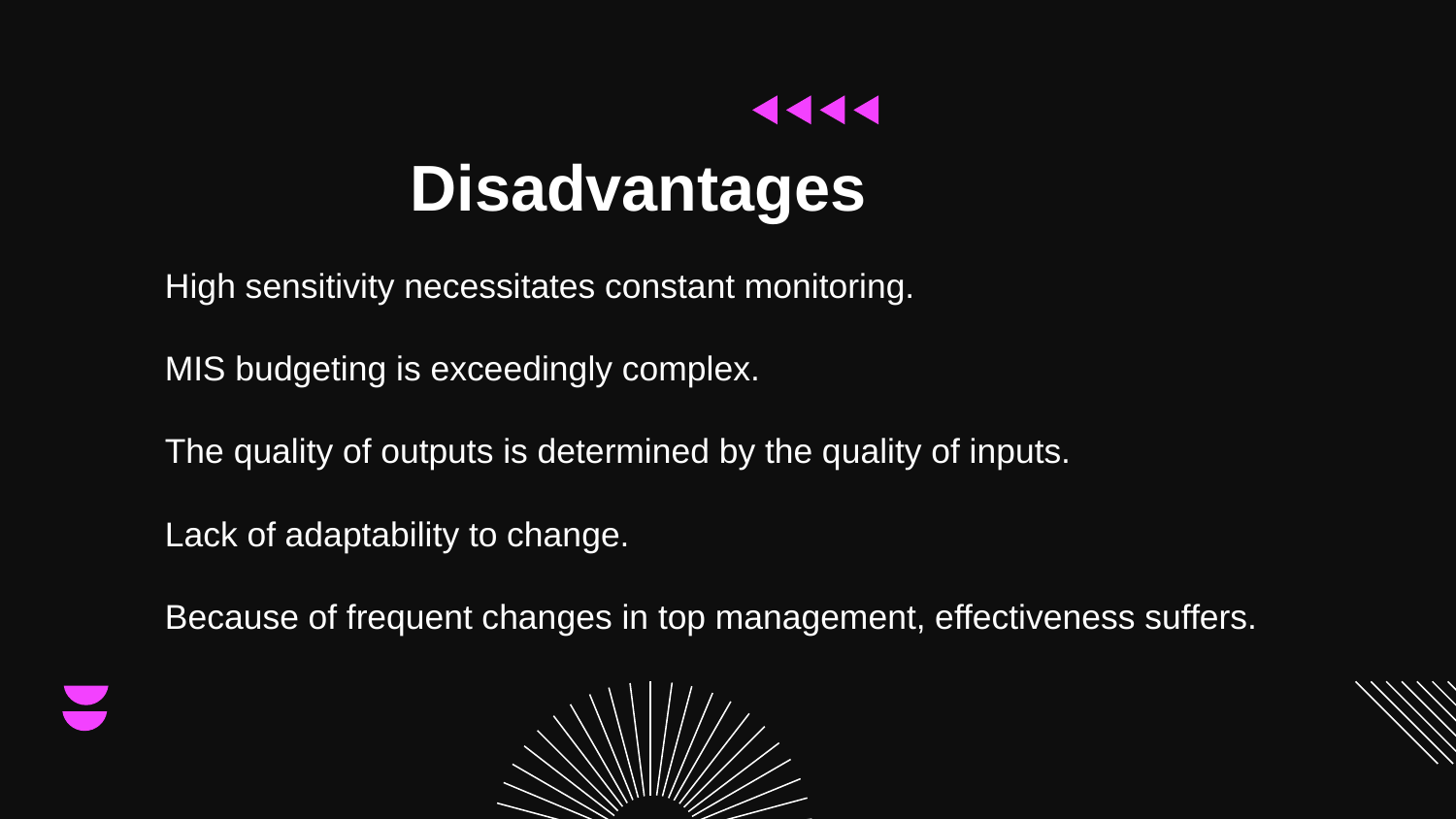

# Disadvantages
High sensitivity necessitates constant monitoring.

MIS budgeting is exceedingly complex.

The quality of outputs is determined by the quality of inputs.

Lack of adaptability to change.

Because of frequent changes in top management, effectiveness suffers.